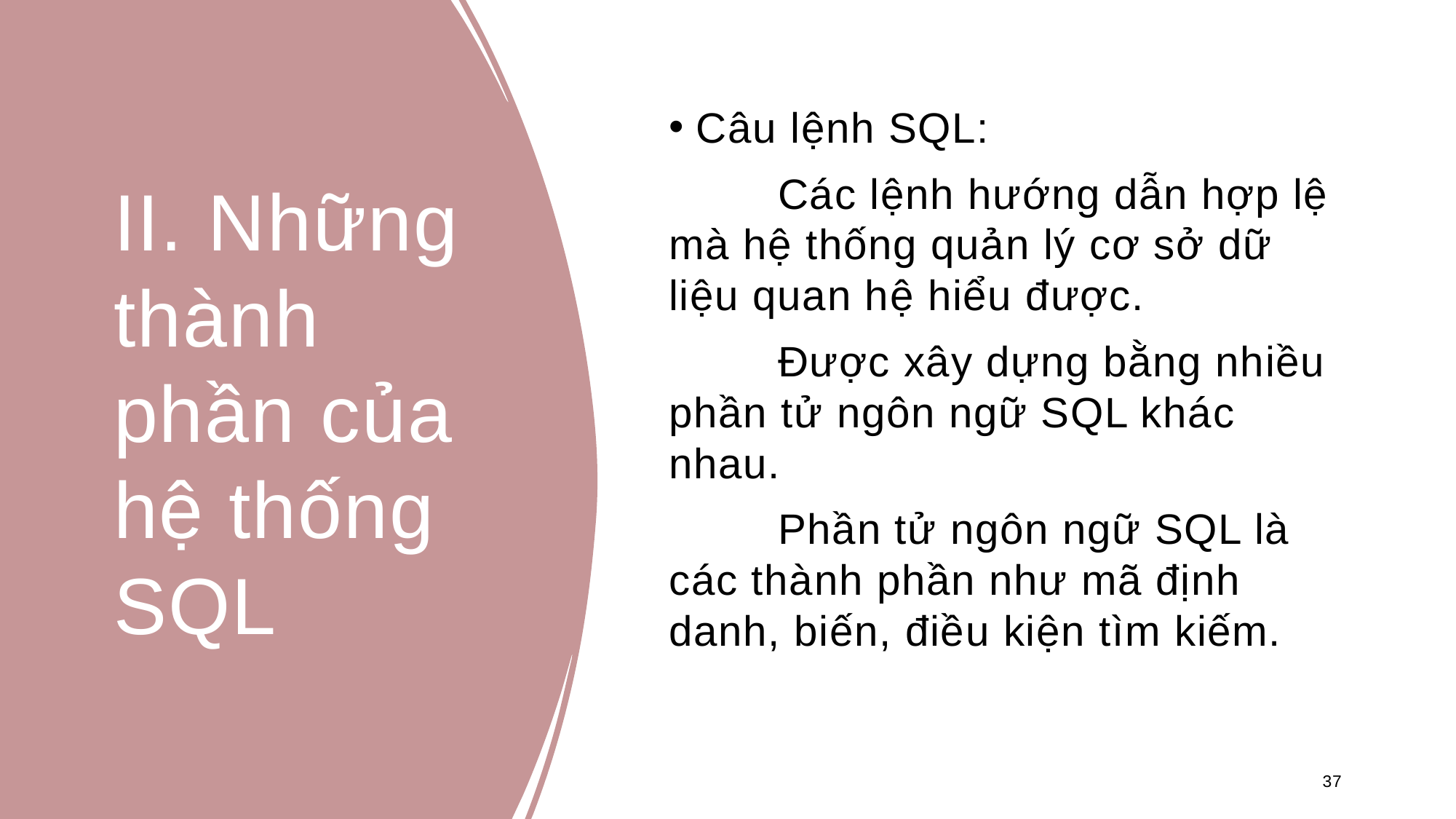

# II. Những thành phần của hệ thống SQL
Câu lệnh SQL:
	Các lệnh hướng dẫn hợp lệ mà hệ thống quản lý cơ sở dữ liệu quan hệ hiểu được.
	Được xây dựng bằng nhiều phần tử ngôn ngữ SQL khác nhau.
	Phần tử ngôn ngữ SQL là các thành phần như mã định danh, biến, điều kiện tìm kiếm.

37